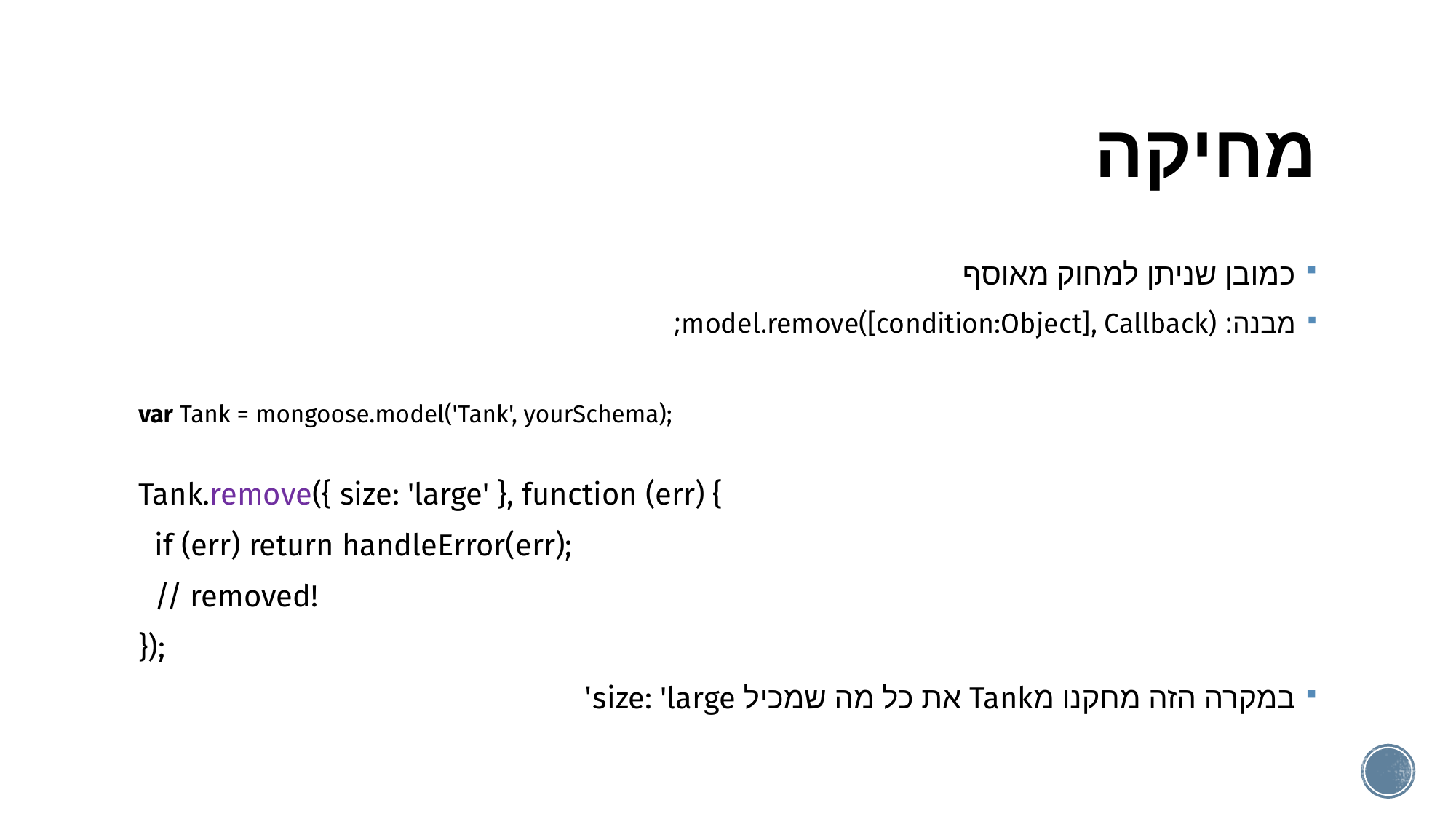

# מחיקה
כמובן שניתן למחוק מאוסף
מבנה: model.remove([condition:Object], Callback);

var Tank = mongoose.model('Tank', yourSchema);
Tank.remove({ size: 'large' }, function (err) {
  if (err) return handleError(err);
  // removed!
});
במקרה הזה מחקנו מTank את כל מה שמכיל size: 'large'